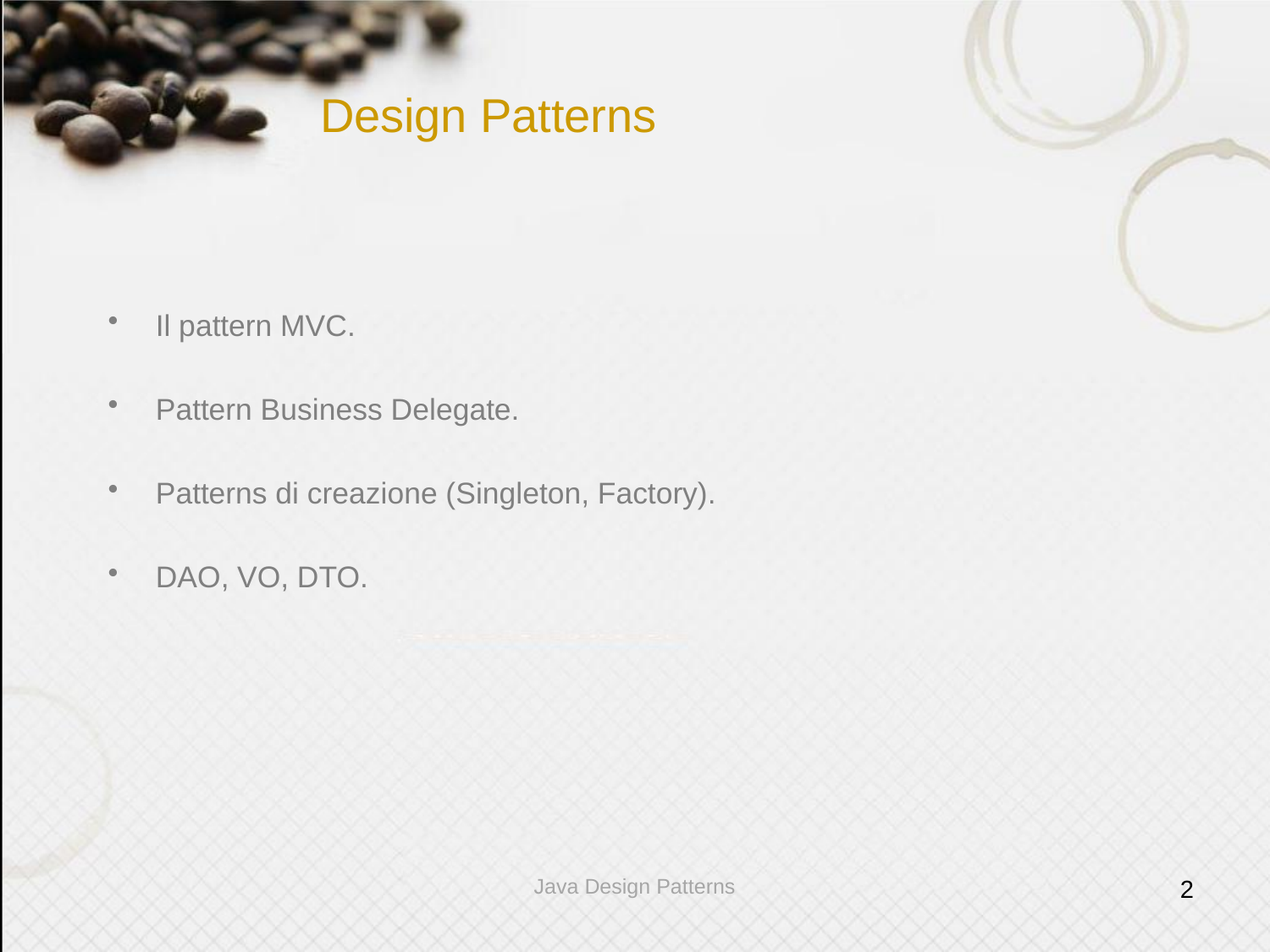

# Design Patterns

Il pattern MVC.

Pattern Business Delegate.

Patterns di creazione (Singleton, Factory).

DAO, VO, DTO.

Java Design Patterns
2